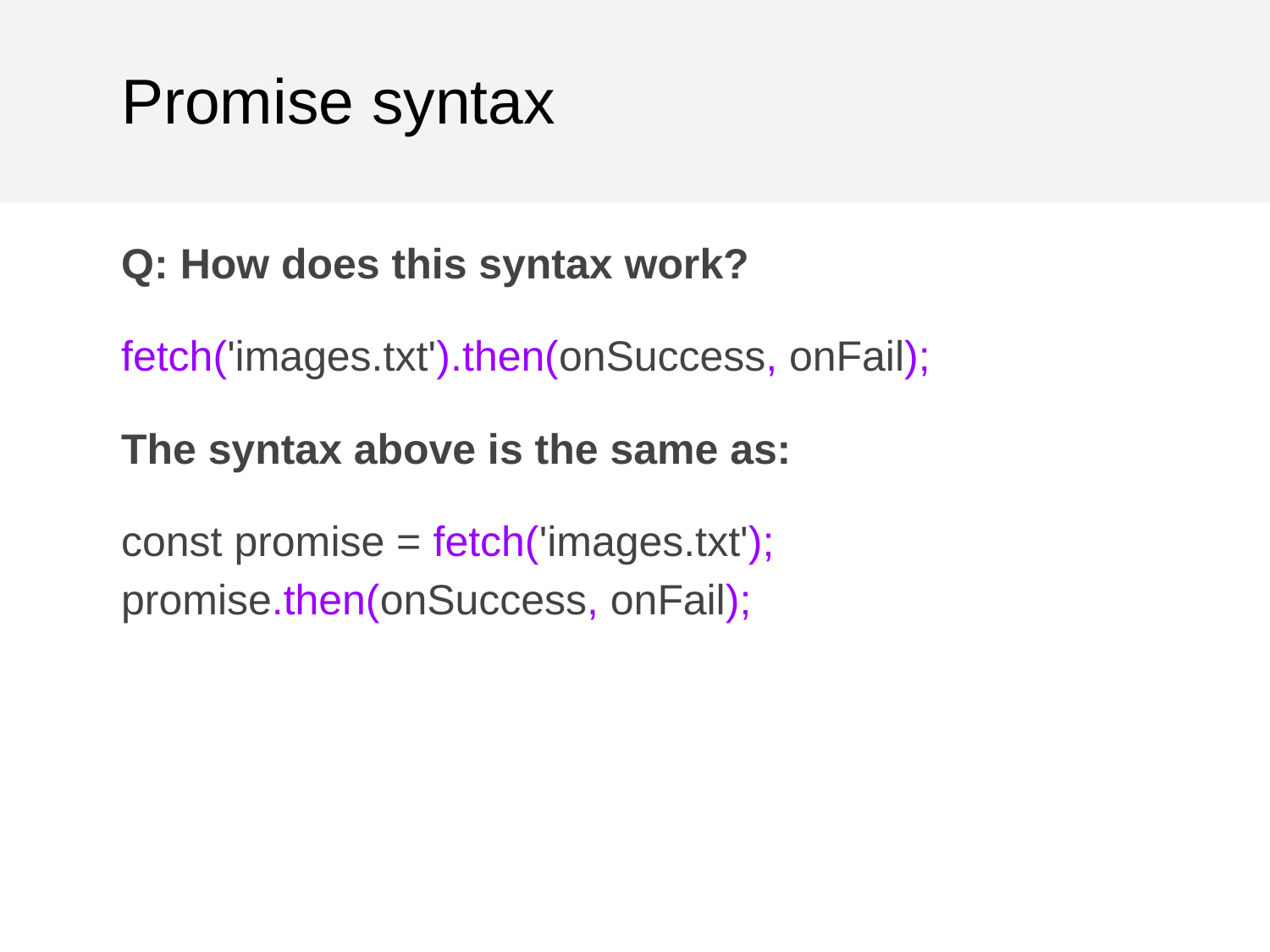

Promise syntax
Q: How does this syntax work?

fetch('images.txt').then(onSuccess, onFail);

The syntax above is the same as:

const promise = fetch('images.txt');
promise.then(onSuccess, onFail);